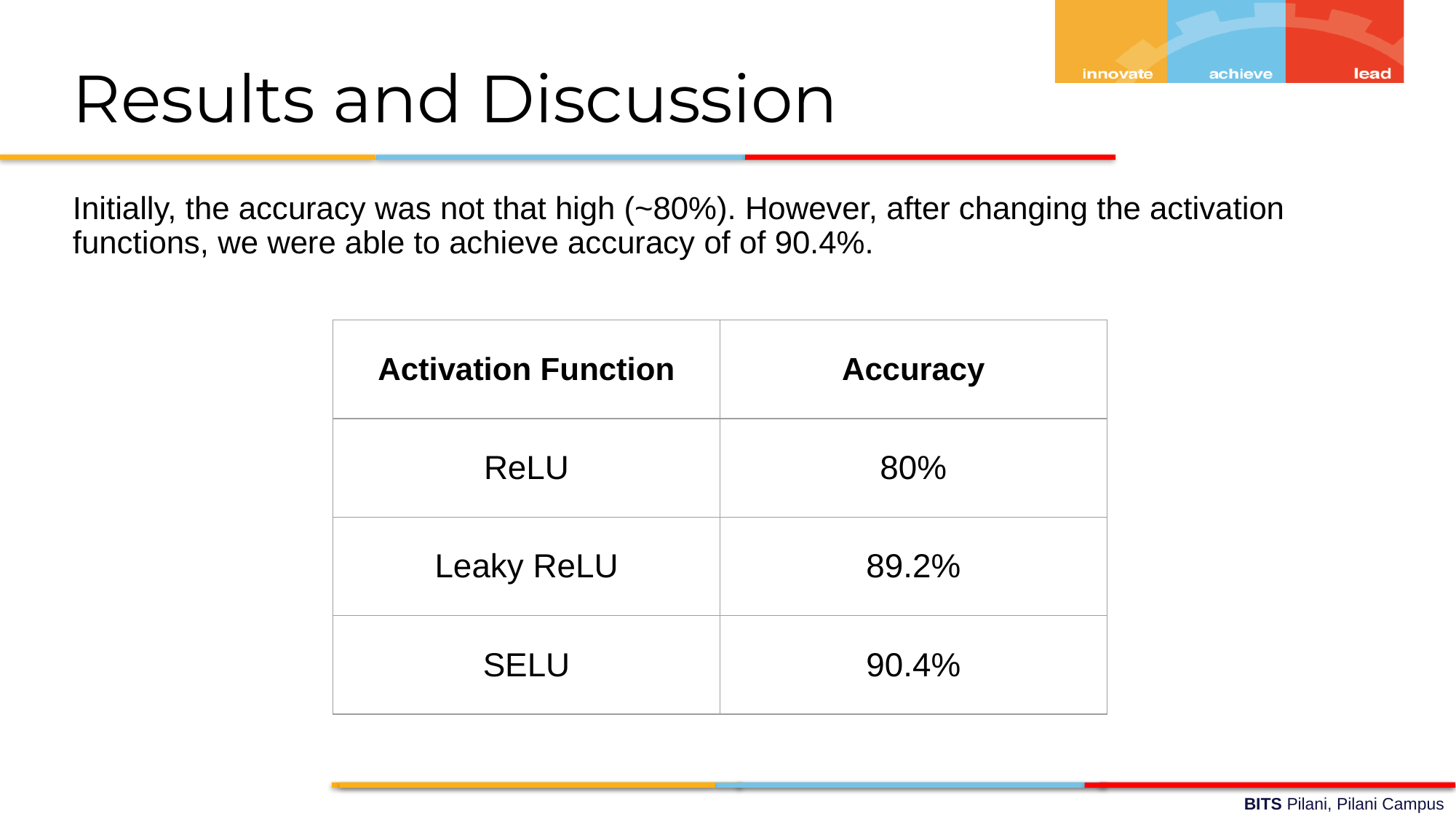

# Results and Discussion
Initially, the accuracy was not that high (~80%). However, after changing the activation functions, we were able to achieve accuracy of of 90.4%.

| Activation Function | Accuracy |
| --- | --- |
| ReLU | 80% |
| Leaky ReLU | 89.2% |
| SELU | 90.4% |